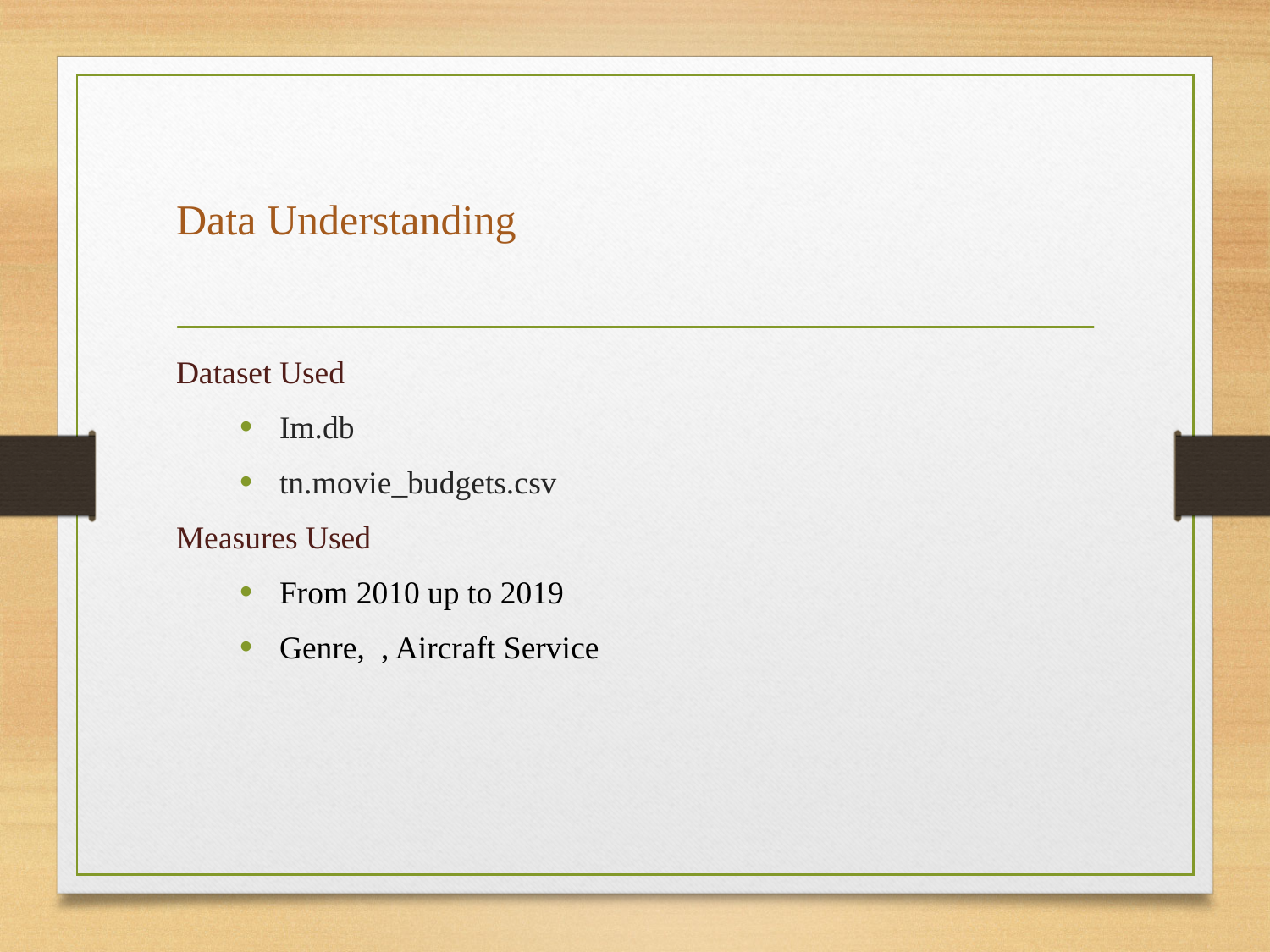

# Data Understanding
Dataset Used
Im.db
tn.movie_budgets.csv
Measures Used
From 2010 up to 2019
Genre,  , Aircraft Service